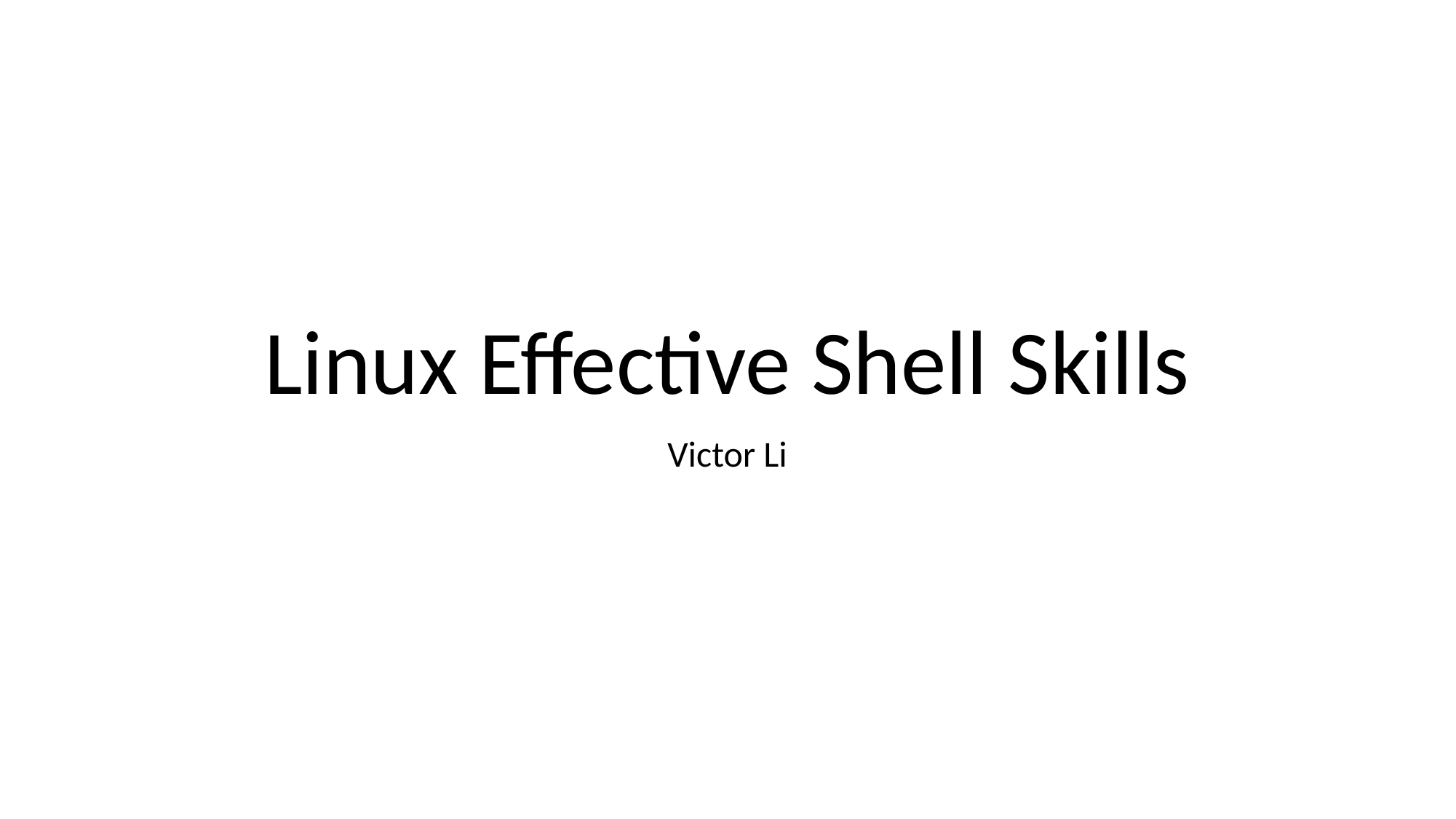

# Linux Effective Shell Skills
Victor Li